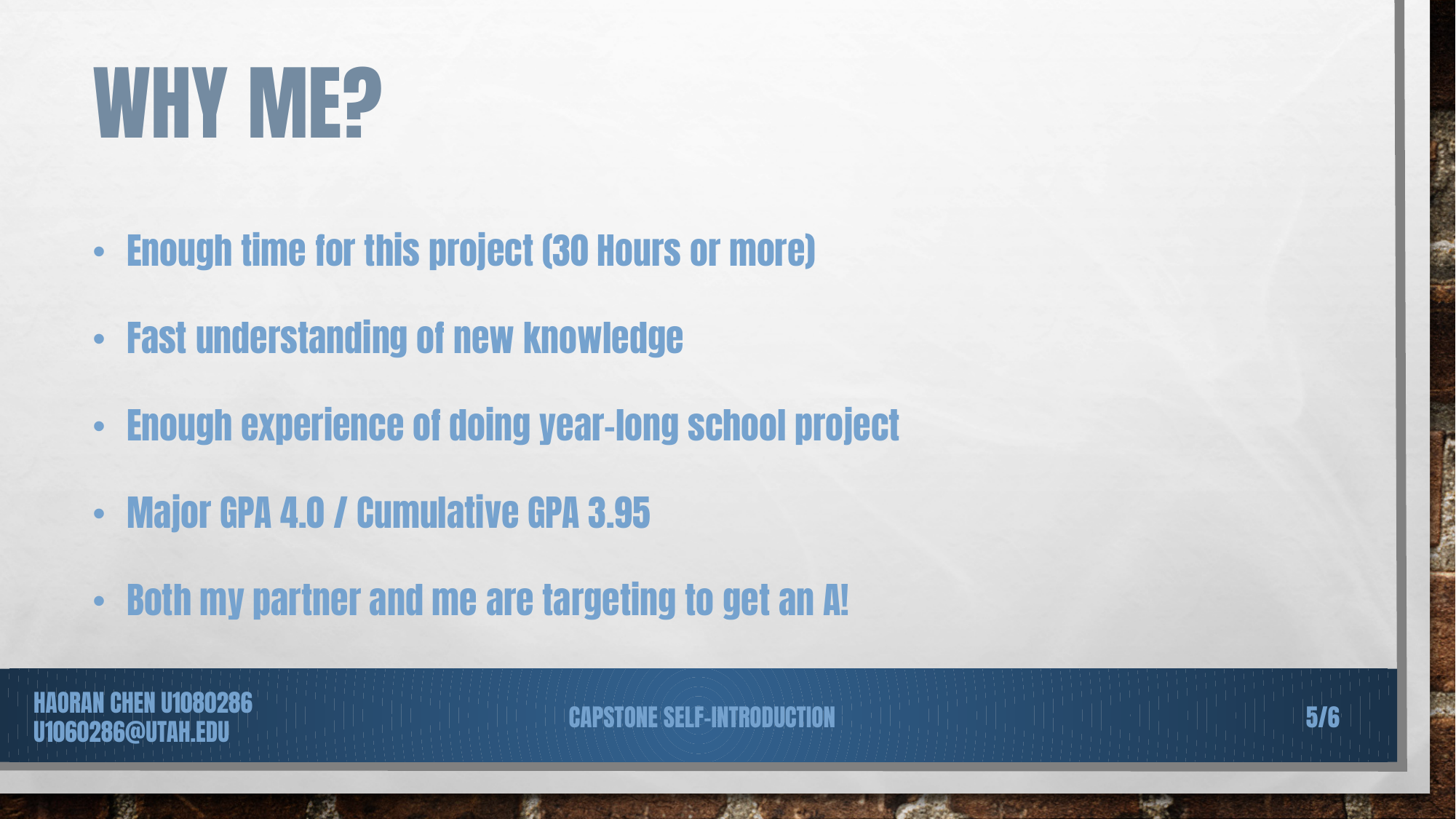

# Why me?
Enough time for this project (30 Hours or more)
Fast understanding of new knowledge
Enough experience of doing year-long school project
Major GPA 4.0 / Cumulative GPA 3.95
Both my partner and me are targeting to get an A!
Haoran Chen u1080286
u1060286@Utah.edu
Capstone Self-introduction
5/6